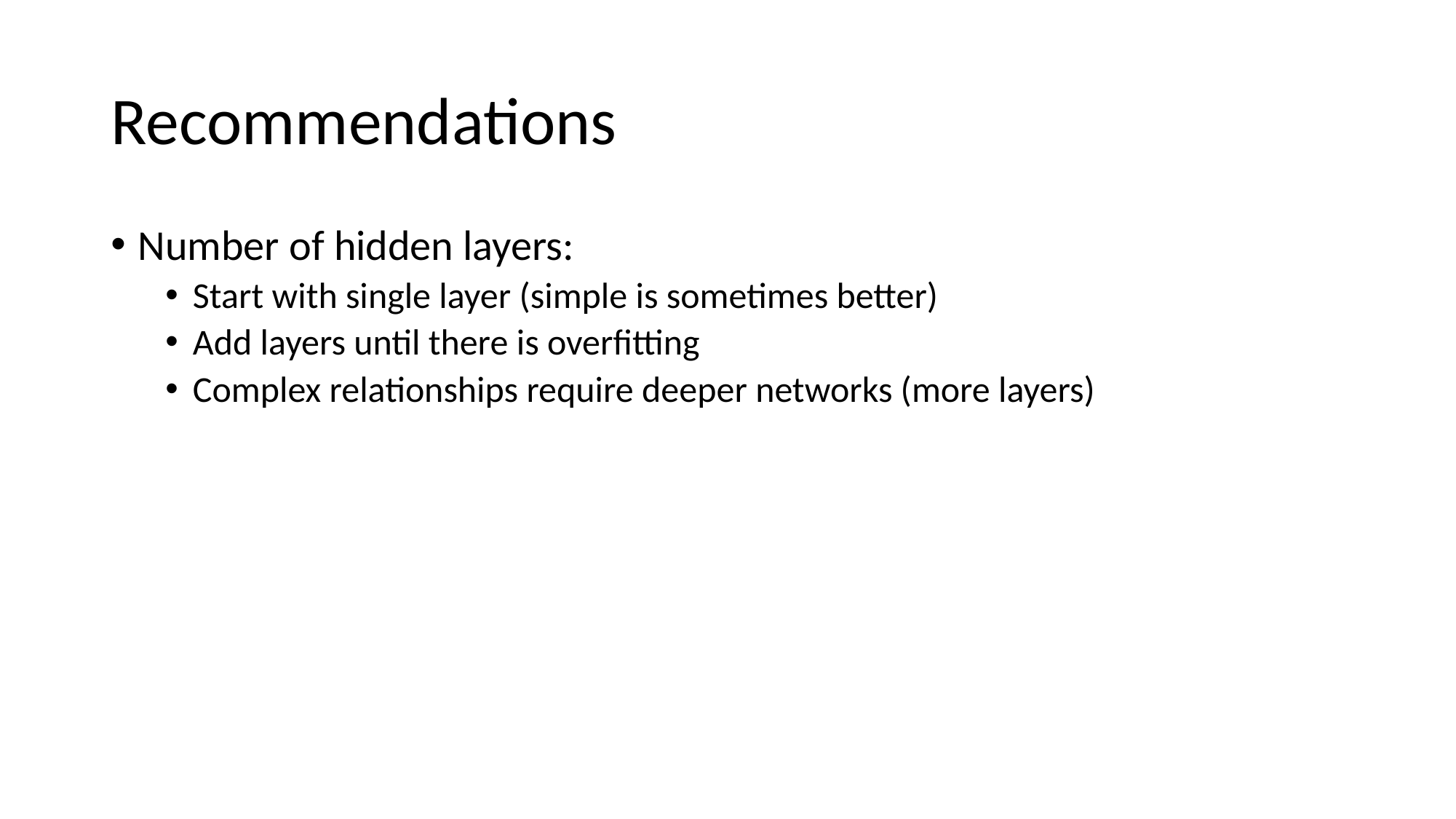

# Recommendations
Number of hidden layers:
Start with single layer (simple is sometimes better)
Add layers until there is overfitting
Complex relationships require deeper networks (more layers)